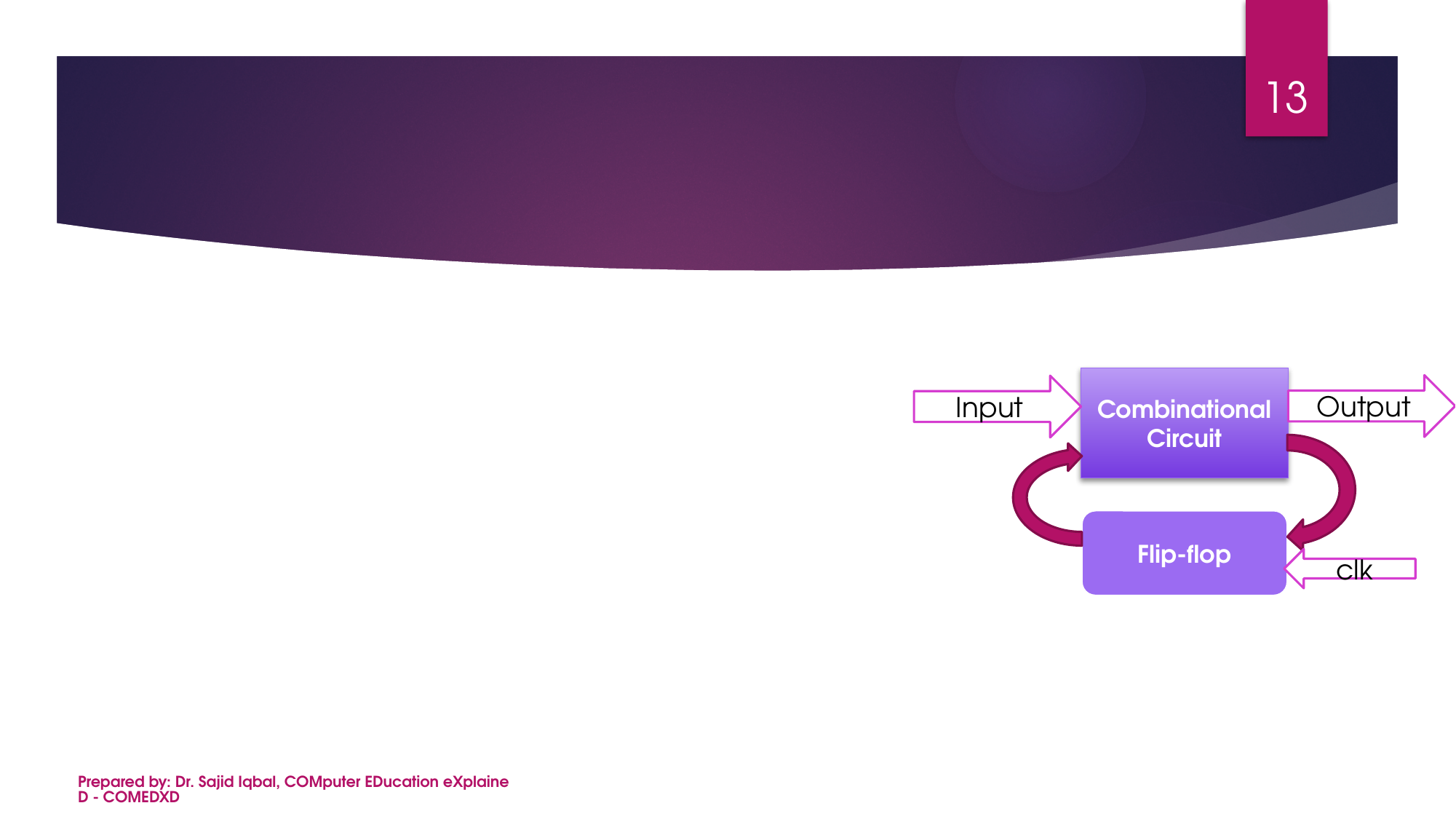

13
#

Combinational Circuit
Output
Input
Flip-flop

clk
Prepared by: Dr. Sajid Iqbal, COMputer EDucation eXplaineD - COMEDXD